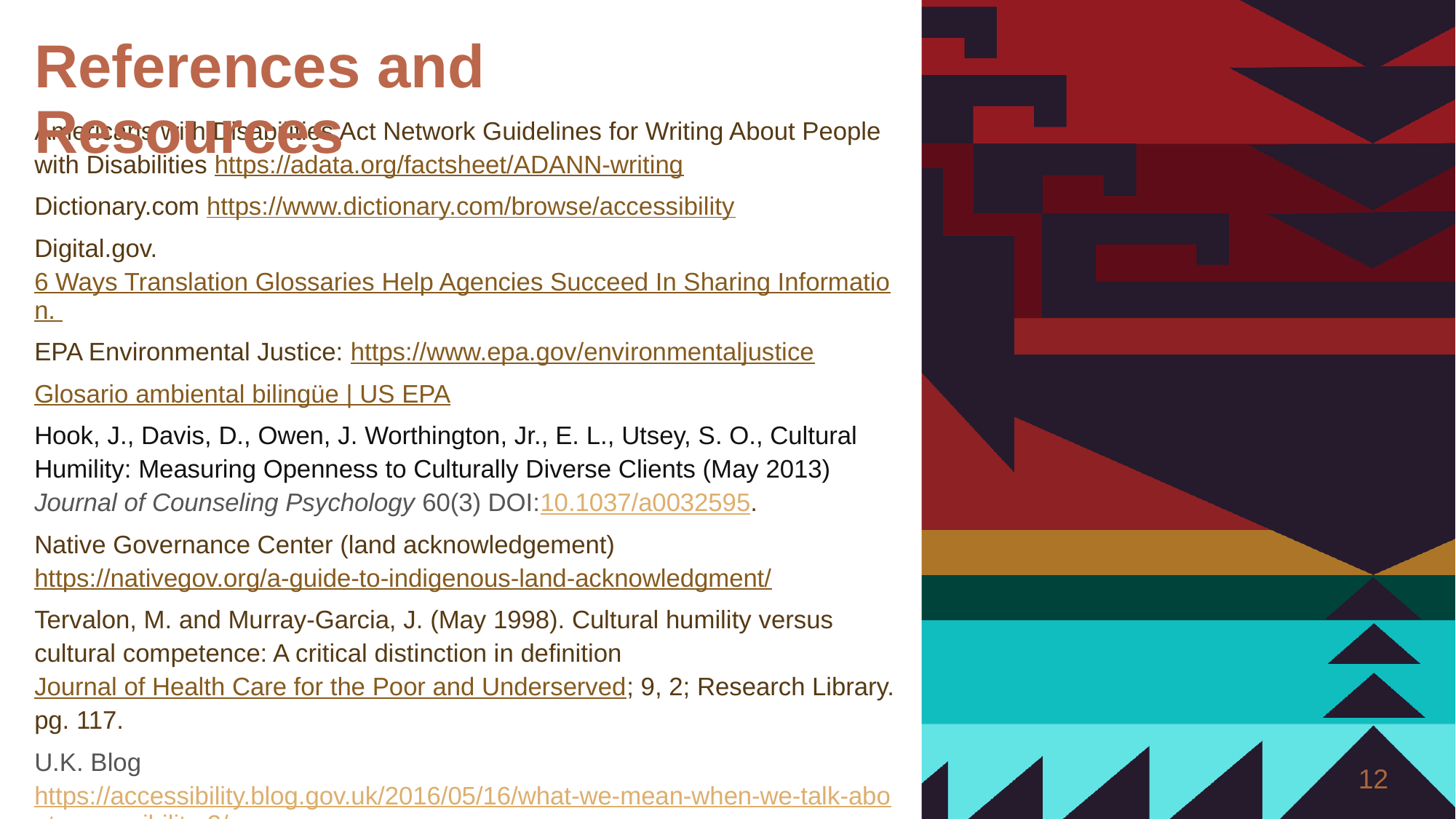

# References and Resources
Americans with Disabilities Act Network Guidelines for Writing About People with Disabilities https://adata.org/factsheet/ADANN-writing
Dictionary.com https://www.dictionary.com/browse/accessibility
Digital.gov. 6 Ways Translation Glossaries Help Agencies Succeed In Sharing Information.
EPA Environmental Justice: https://www.epa.gov/environmentaljustice
Glosario ambiental bilingüe | US EPA
Hook, J., Davis, D., Owen, J. Worthington, Jr., E. L., Utsey, S. O., Cultural Humility: Measuring Openness to Culturally Diverse Clients (May 2013) Journal of Counseling Psychology 60(3) DOI:10.1037/a0032595.
Native Governance Center (land acknowledgement) https://nativegov.org/a-guide-to-indigenous-land-acknowledgment/
Tervalon, M. and Murray-Garcia, J. (May 1998). Cultural humility versus cultural competence: A critical distinction in definition Journal of Health Care for the Poor and Underserved; 9, 2; Research Library. pg. 117.
U.K. Blog https://accessibility.blog.gov.uk/2016/05/16/what-we-mean-when-we-talk-about-accessibility-2/

12